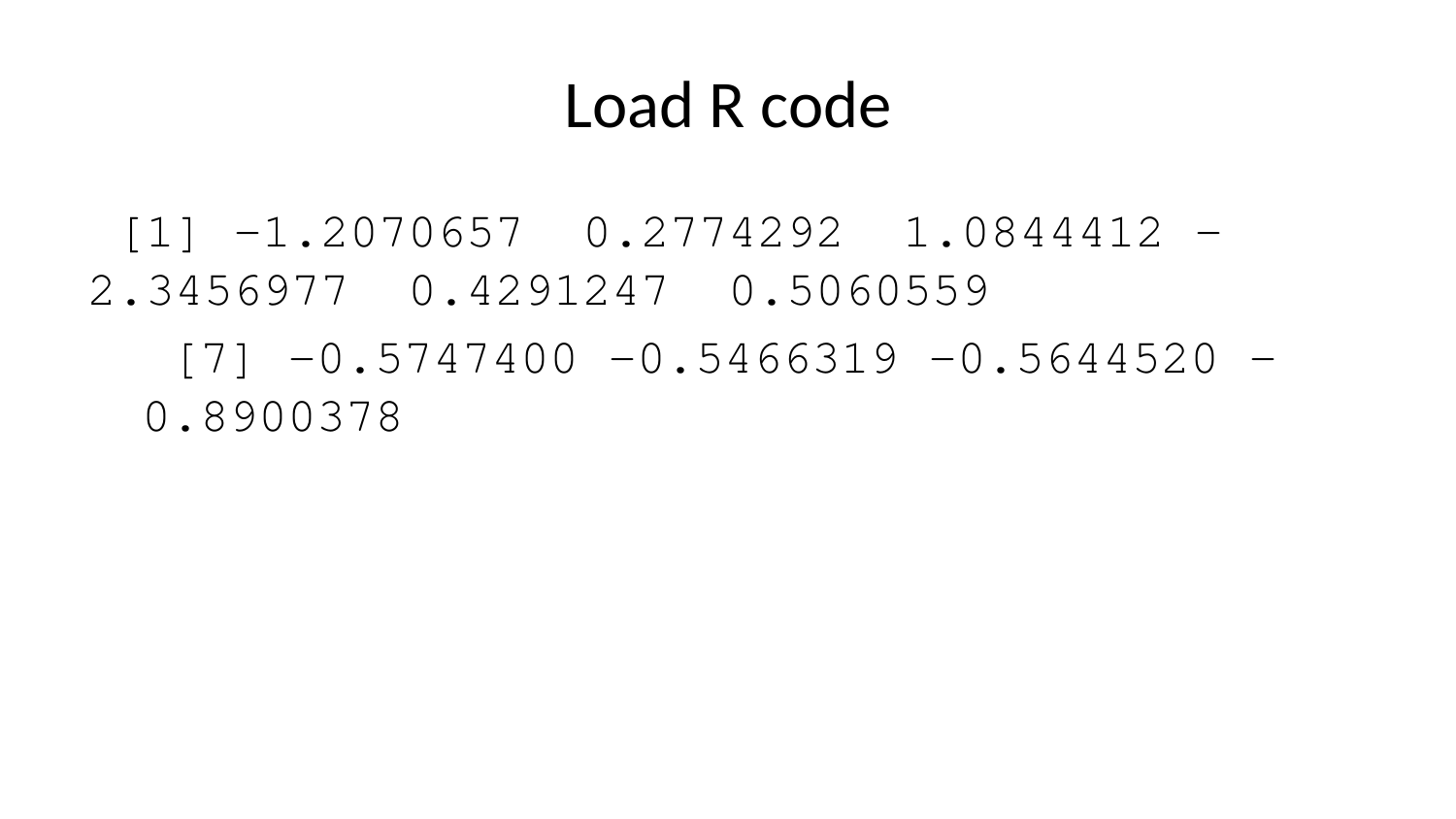

# Load R code
 [1] -1.2070657  0.2774292  1.0844412 -2.3456977  0.4291247  0.5060559
 [7] -0.5747400 -0.5466319 -0.5644520 -0.8900378